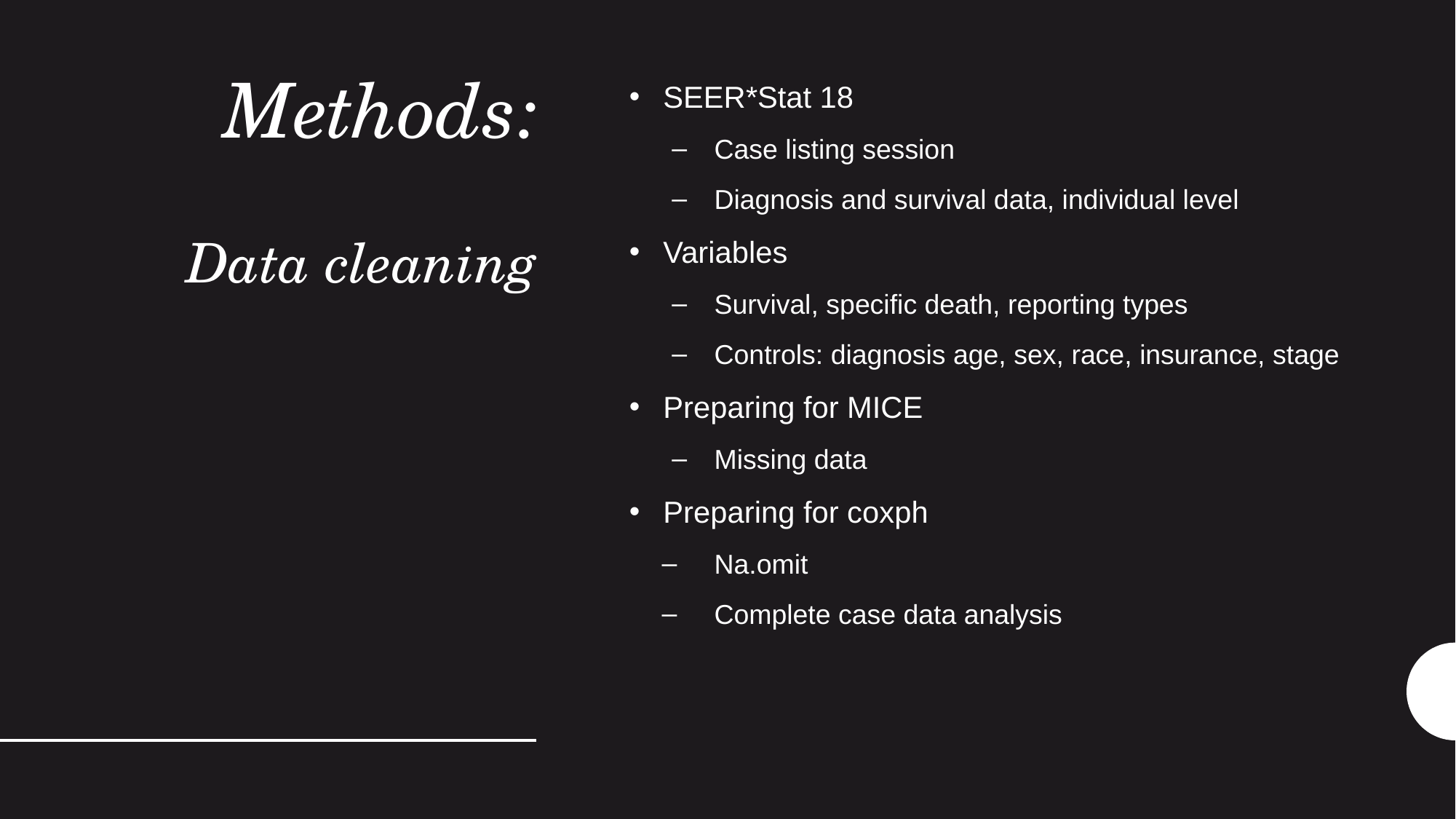

# Methods: Data cleaning
SEER*Stat 18
Case listing session
Diagnosis and survival data, individual level
Variables
Survival, specific death, reporting types
Controls: diagnosis age, sex, race, insurance, stage
Preparing for MICE
Missing data
Preparing for coxph
Na.omit
Complete case data analysis